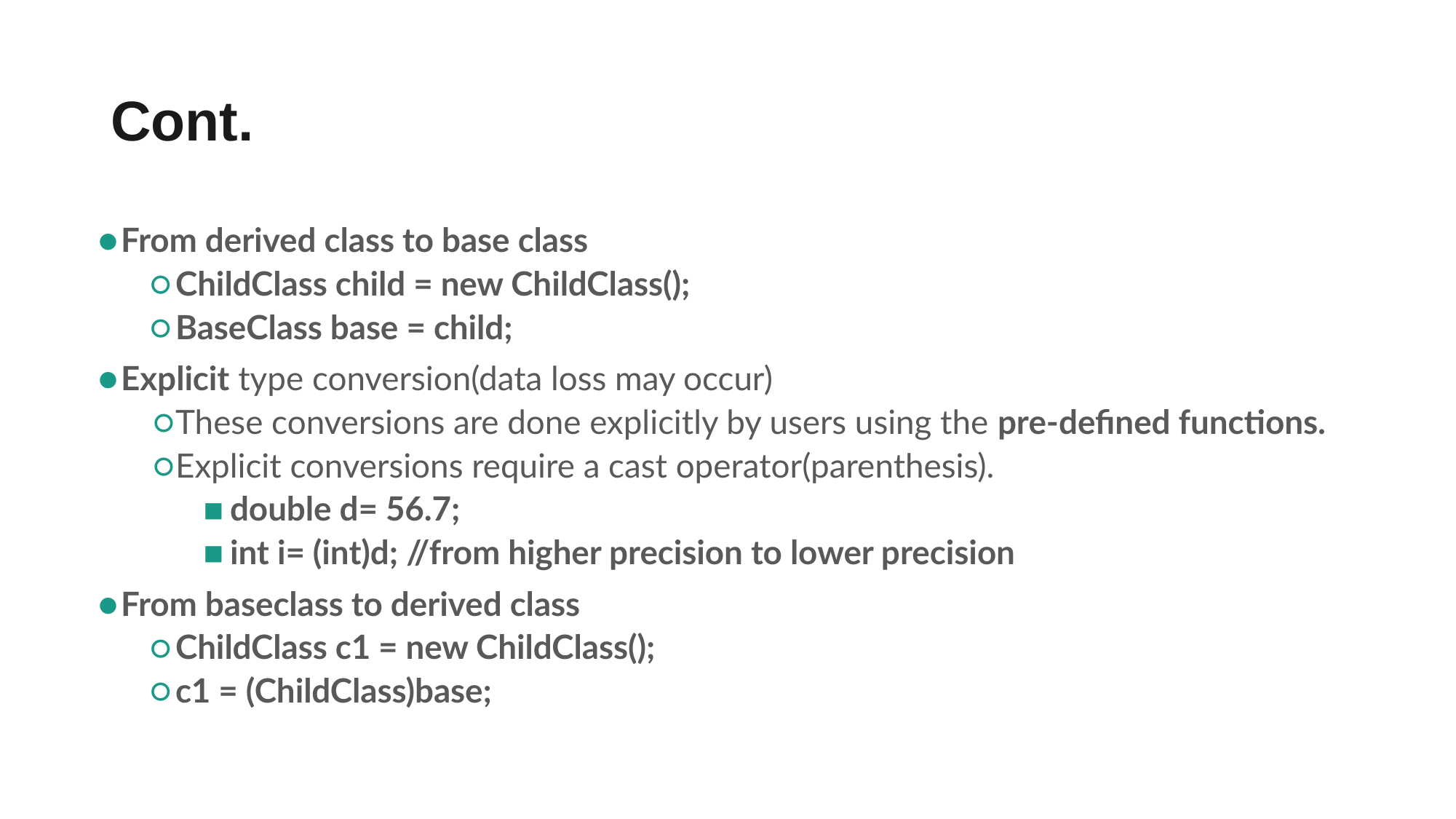

# Cont.
From derived class to base class
ChildClass child = new ChildClass();
BaseClass base = child;
Explicit type conversion(data loss may occur)
These conversions are done explicitly by users using the pre-defined functions.
Explicit conversions require a cast operator(parenthesis).
double d= 56.7;
int i= (int)d; //from higher precision to lower precision
From baseclass to derived class
ChildClass c1 = new ChildClass();
c1 = (ChildClass)base;